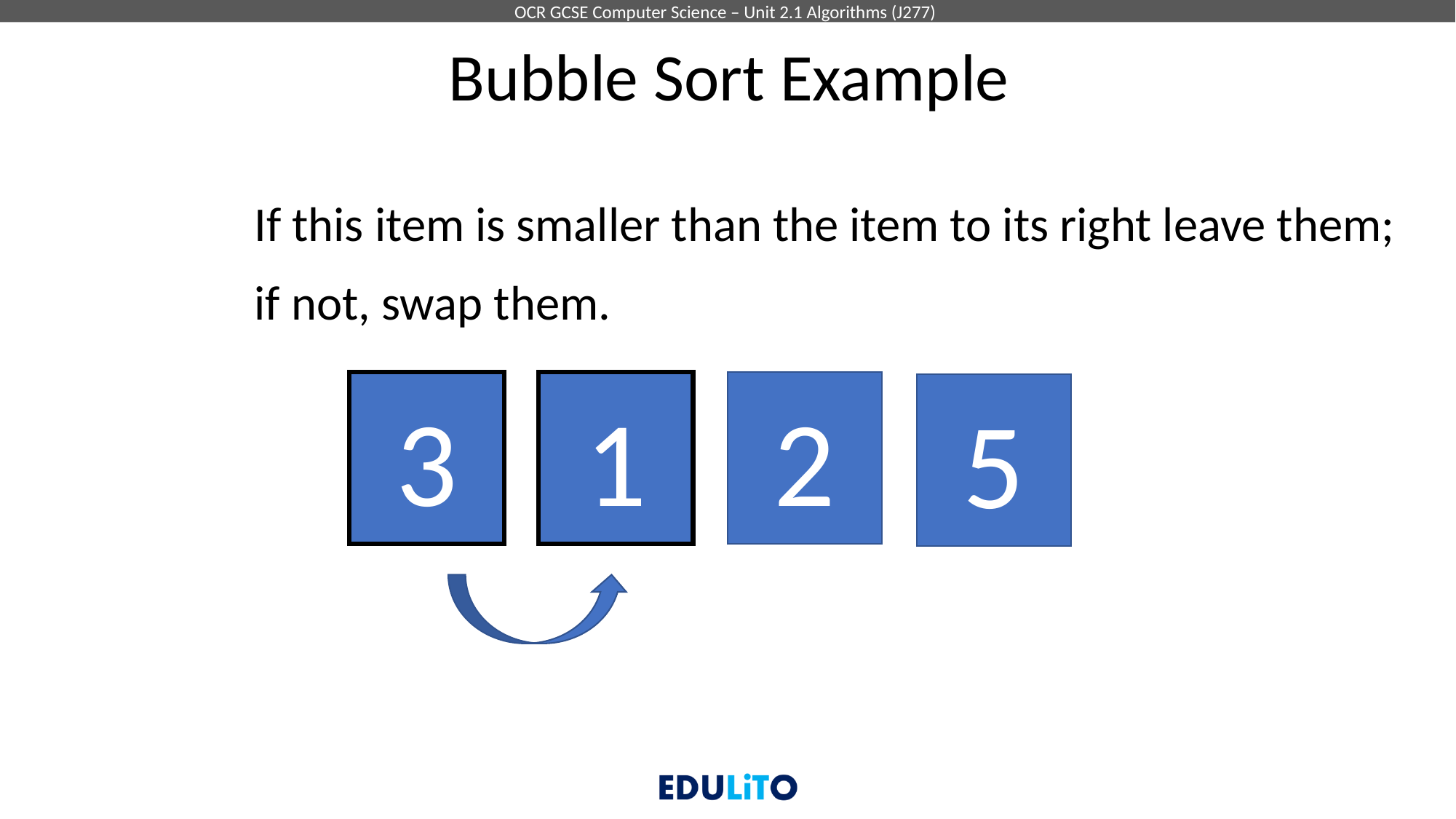

# Bubble Sort Example
If this item is smaller than the item to its right leave them;
if not, swap them.
3
1
2
5